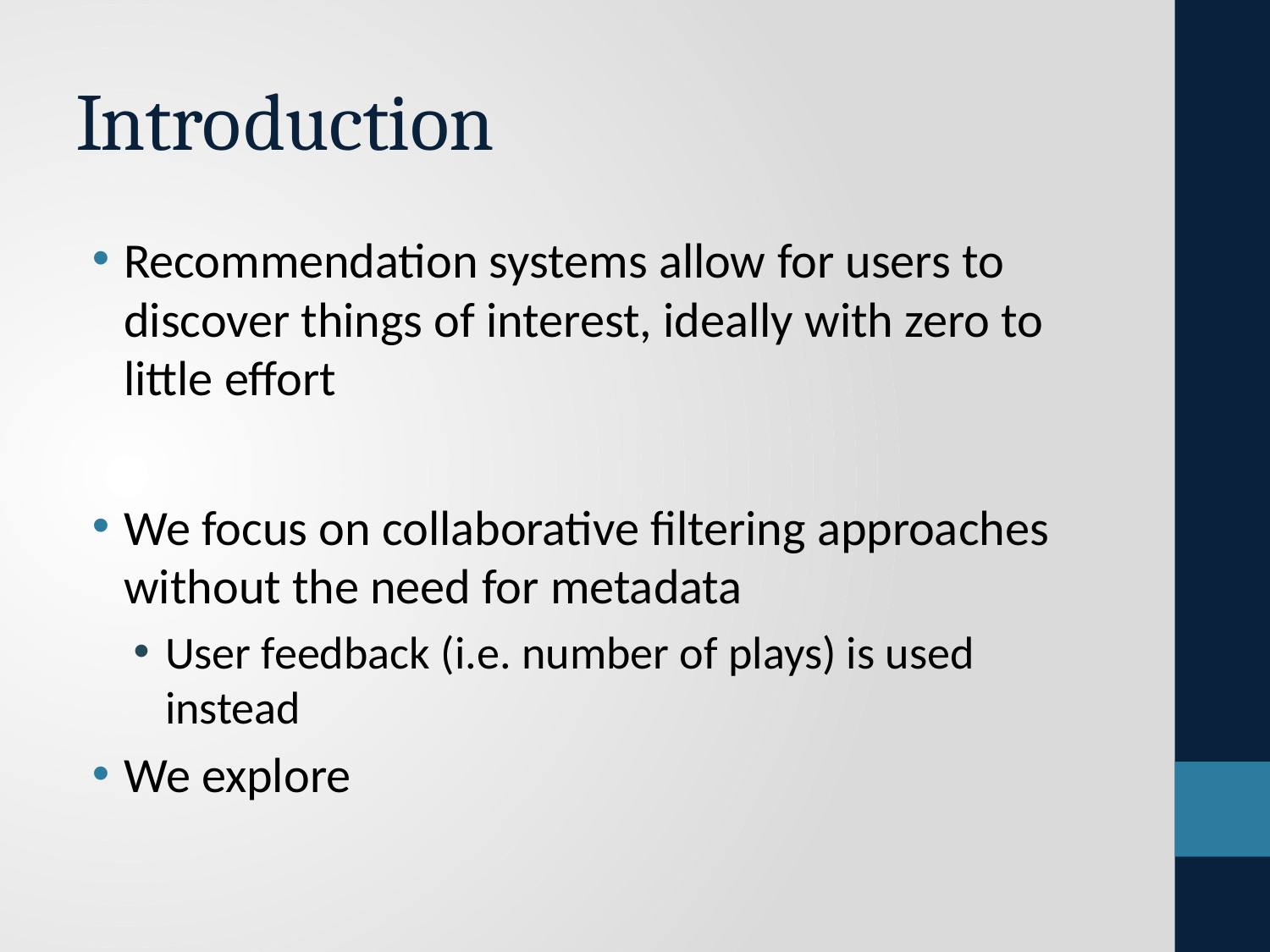

# Introduction
Recommendation systems allow for users to discover things of interest, ideally with zero to little effort

We focus on collaborative filtering approaches without the need for metadata
User feedback (i.e. number of plays) is used instead
We explore